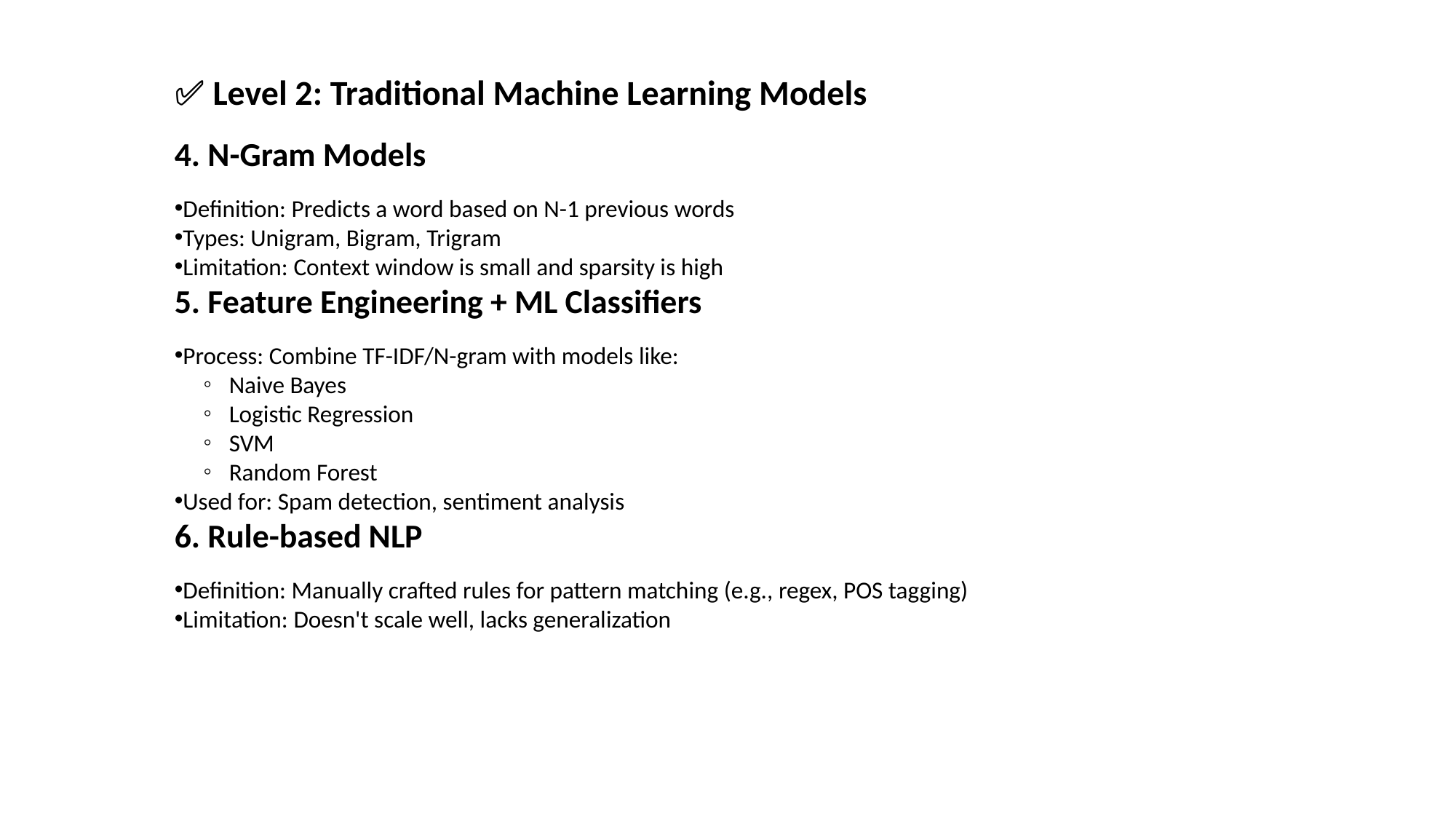

✅ Level 2: Traditional Machine Learning Models
4. N-Gram Models
Definition: Predicts a word based on N-1 previous words
Types: Unigram, Bigram, Trigram
Limitation: Context window is small and sparsity is high
5. Feature Engineering + ML Classifiers
Process: Combine TF-IDF/N-gram with models like:
Naive Bayes
Logistic Regression
SVM
Random Forest
Used for: Spam detection, sentiment analysis
6. Rule-based NLP
Definition: Manually crafted rules for pattern matching (e.g., regex, POS tagging)
Limitation: Doesn't scale well, lacks generalization